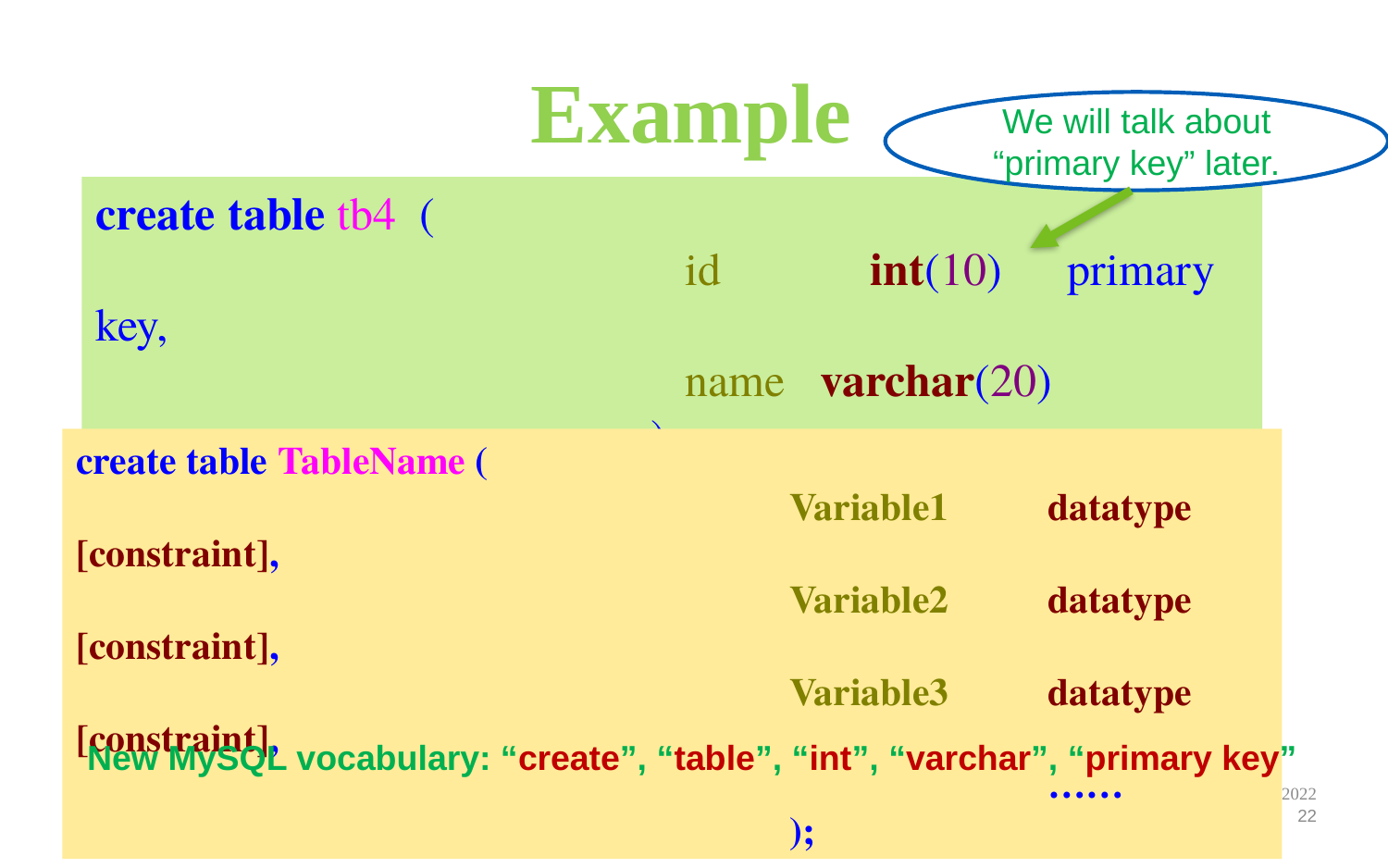

# Example
We will talk about “primary key” later.
create table tb4  (
				   id 	       int(10)  	primary key,
 				   name   varchar(20)
				);
create table TableName (
					  Variable1	datatype [constraint],
 					  Variable2	datatype [constraint],
 					  Variable3	datatype [constraint],
							……
					  );
New MySQL vocabulary: “create”, “table”, “int”, “varchar”, “primary key”
12.09.2022
22